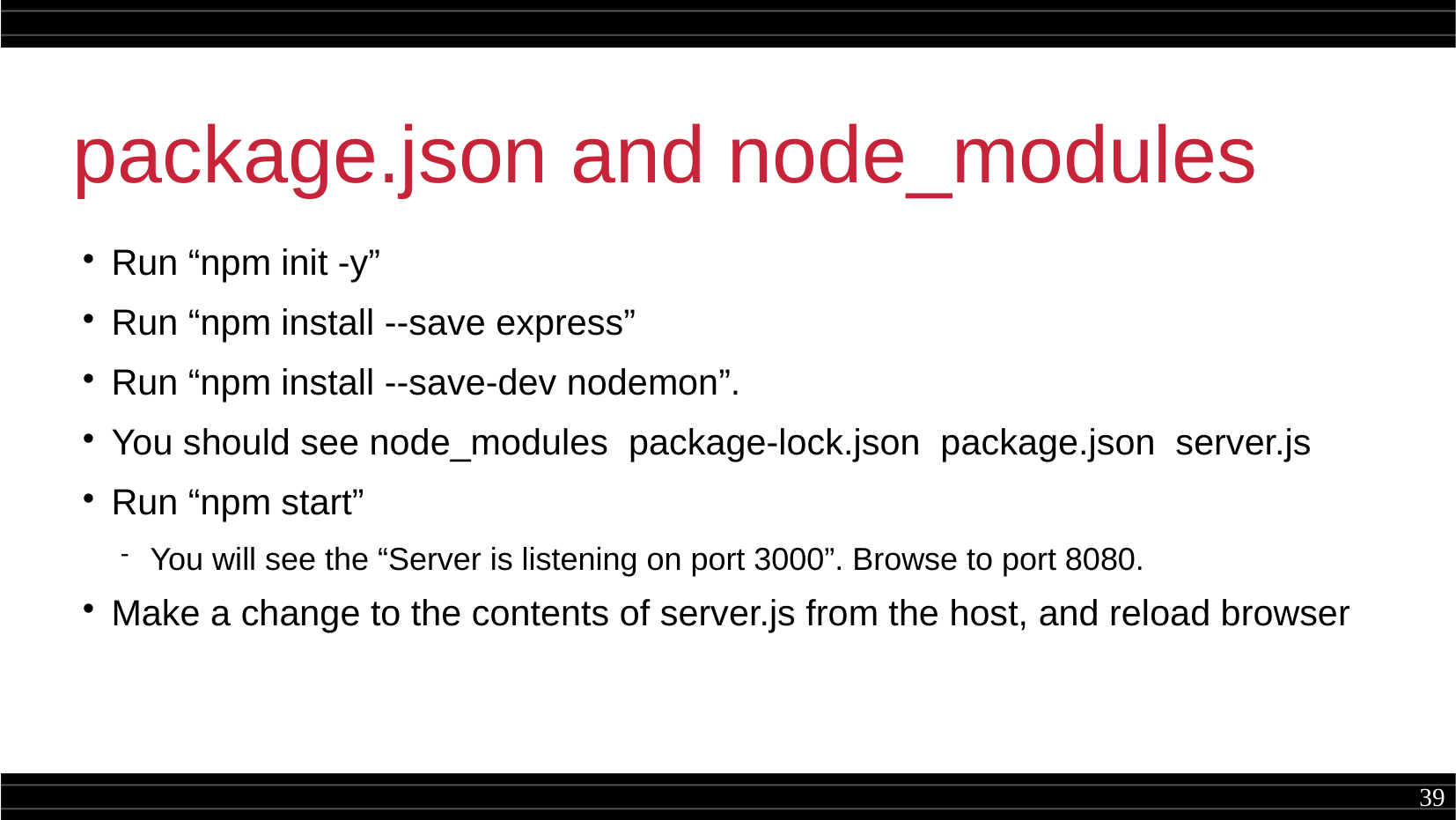

package.json and node_modules
Run “npm init -y”
Run “npm install --save express”
Run “npm install --save-dev nodemon”.
You should see node_modules  package-lock.json  package.json  server.js
Run “npm start”
You will see the “Server is listening on port 3000”. Browse to port 8080.
Make a change to the contents of server.js from the host, and reload browser